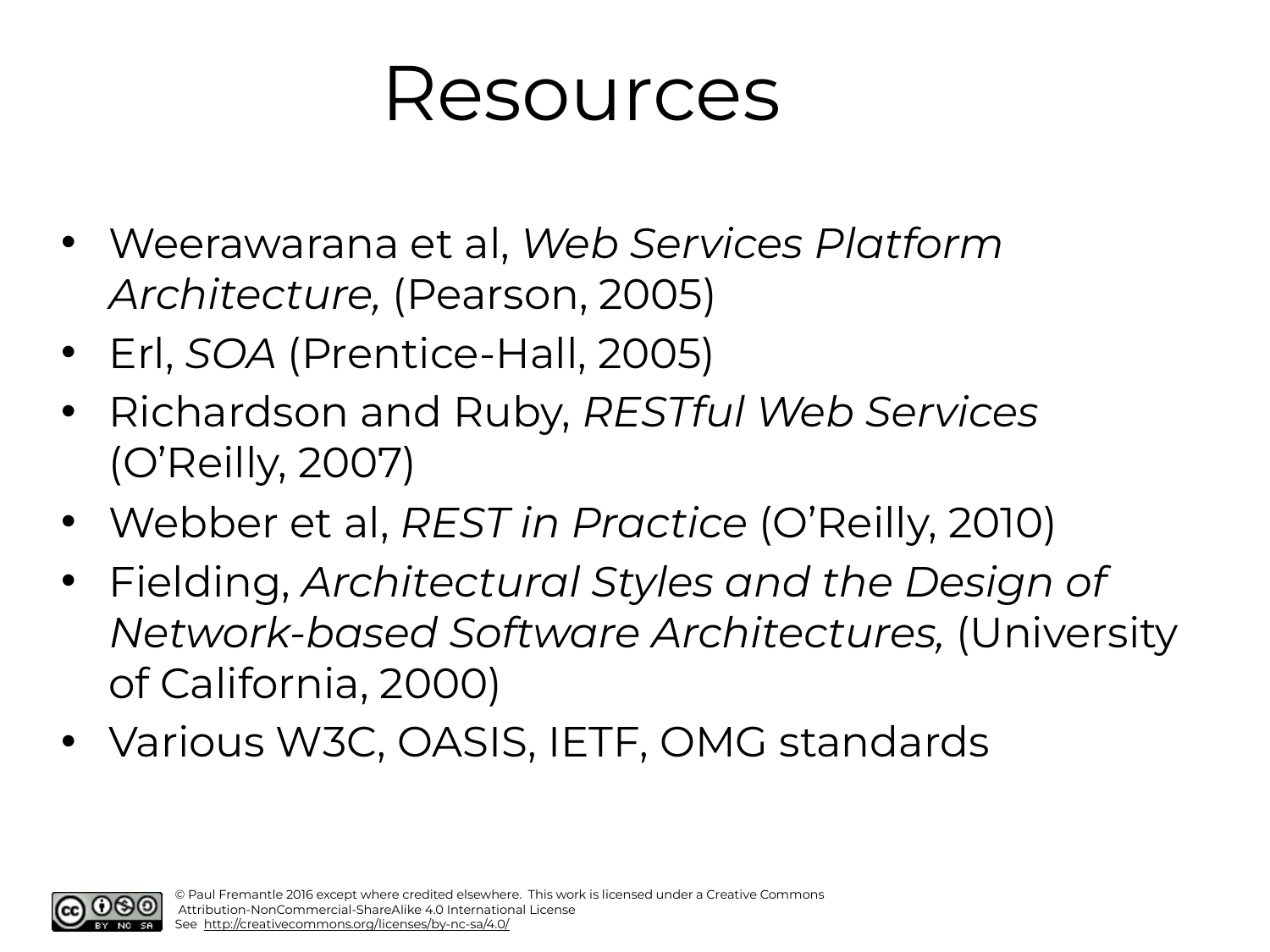

# Resources
Weerawarana et al, Web Services Platform Architecture, (Pearson, 2005)
Erl, SOA (Prentice-Hall, 2005)
Richardson and Ruby, RESTful Web Services (O’Reilly, 2007)
Webber et al, REST in Practice (O’Reilly, 2010)
Fielding, Architectural Styles and the Design of Network-based Software Architectures, (University of California, 2000)
Various W3C, OASIS, IETF, OMG standards